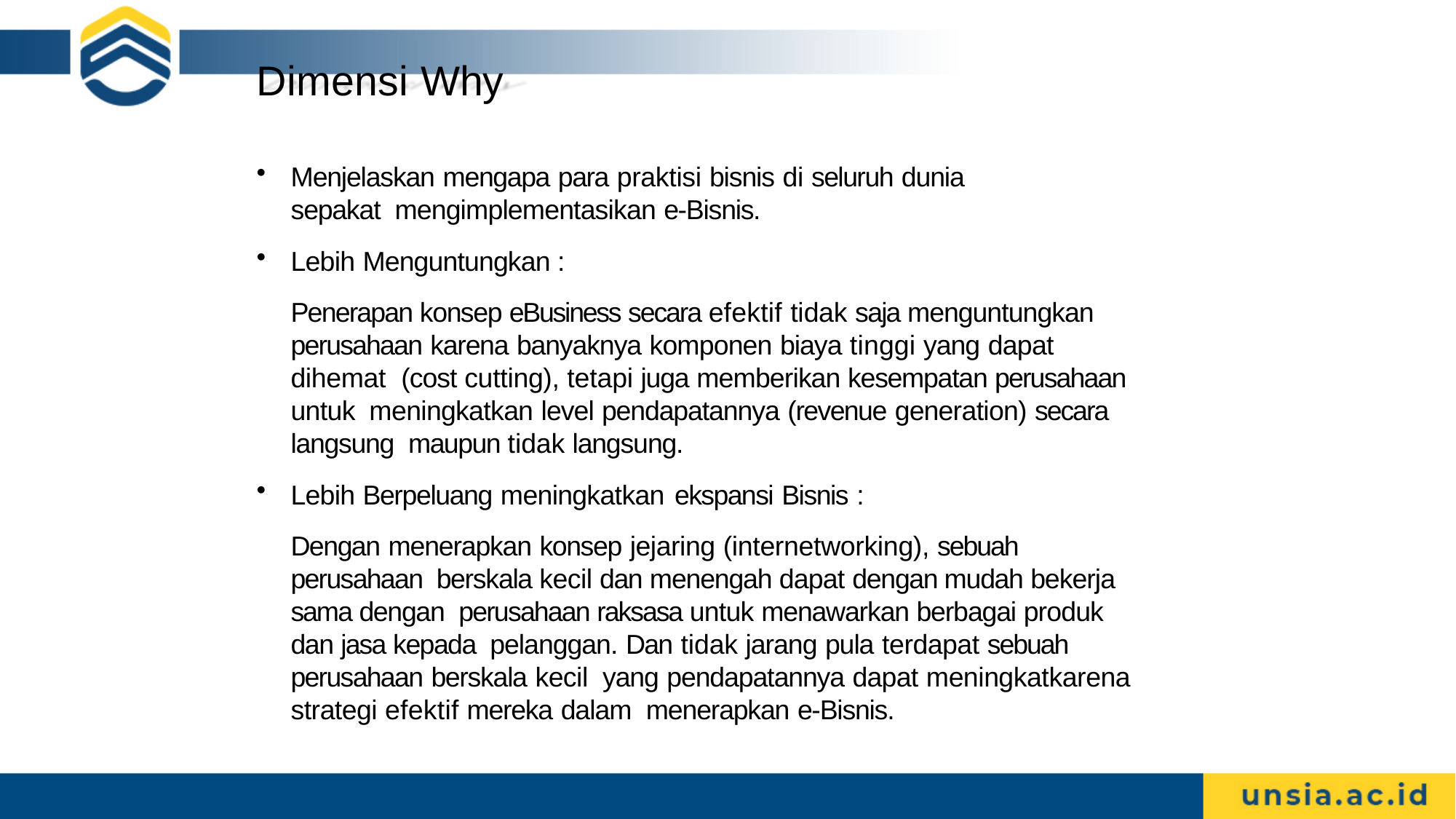

# Dimensi Why
Menjelaskan mengapa para praktisi bisnis di seluruh dunia sepakat  mengimplementasikan e-Bisnis.
Lebih Menguntungkan :
Penerapan konsep eBusiness secara efektif tidak saja menguntungkan  perusahaan karena banyaknya komponen biaya tinggi yang dapat dihemat  (cost cutting), tetapi juga memberikan kesempatan perusahaan untuk  meningkatkan level pendapatannya (revenue generation) secara langsung  maupun tidak langsung.
Lebih Berpeluang meningkatkan ekspansi Bisnis :
Dengan menerapkan konsep jejaring (internetworking), sebuah perusahaan  berskala kecil dan menengah dapat dengan mudah bekerja sama dengan  perusahaan raksasa untuk menawarkan berbagai produk dan jasa kepada  pelanggan. Dan tidak jarang pula terdapat sebuah perusahaan berskala kecil  yang pendapatannya dapat meningkatkarena strategi efektif mereka dalam  menerapkan e-Bisnis.